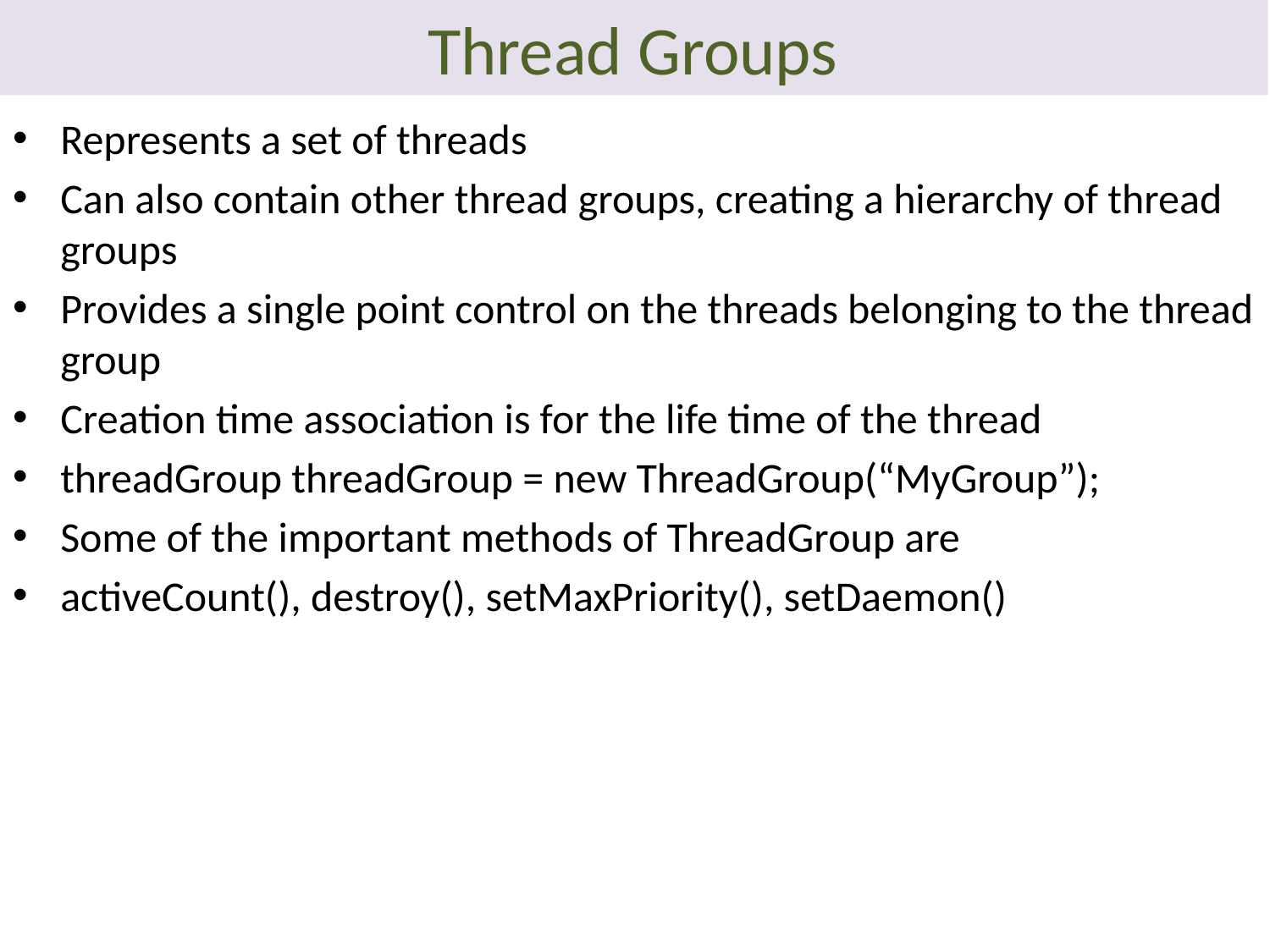

# Thread Groups
Represents a set of threads
Can also contain other thread groups, creating a hierarchy of thread groups
Provides a single point control on the threads belonging to the thread group
Creation time association is for the life time of the thread
threadGroup threadGroup = new ThreadGroup(“MyGroup”);
Some of the important methods of ThreadGroup are
activeCount(), destroy(), setMaxPriority(), setDaemon()